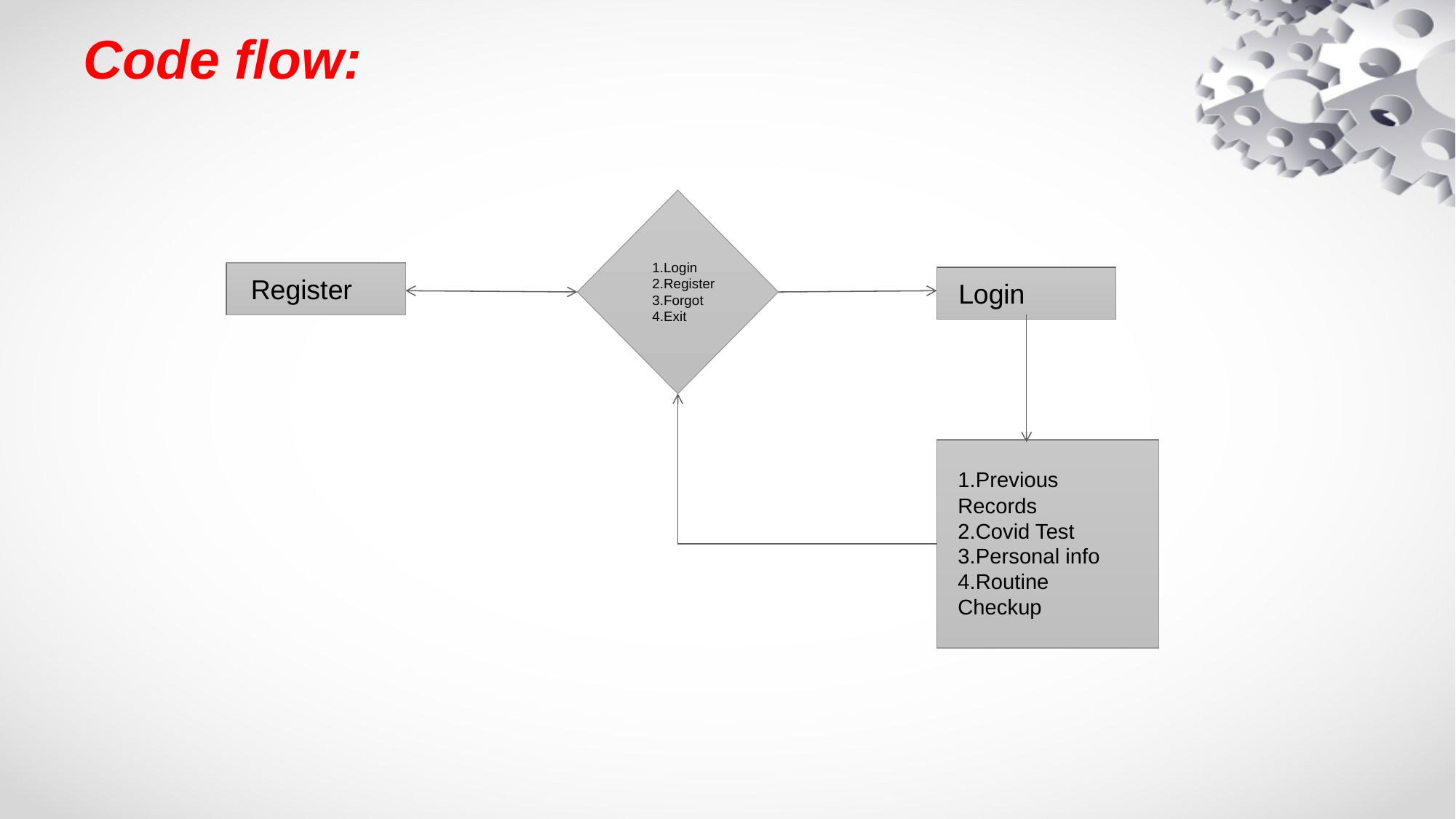

# Code flow:

1.Login
2.Register
3.Forgot
4.Exit

Register

Login

1.Previous Records
2.Covid Test
3.Personal info
4.Routine Checkup